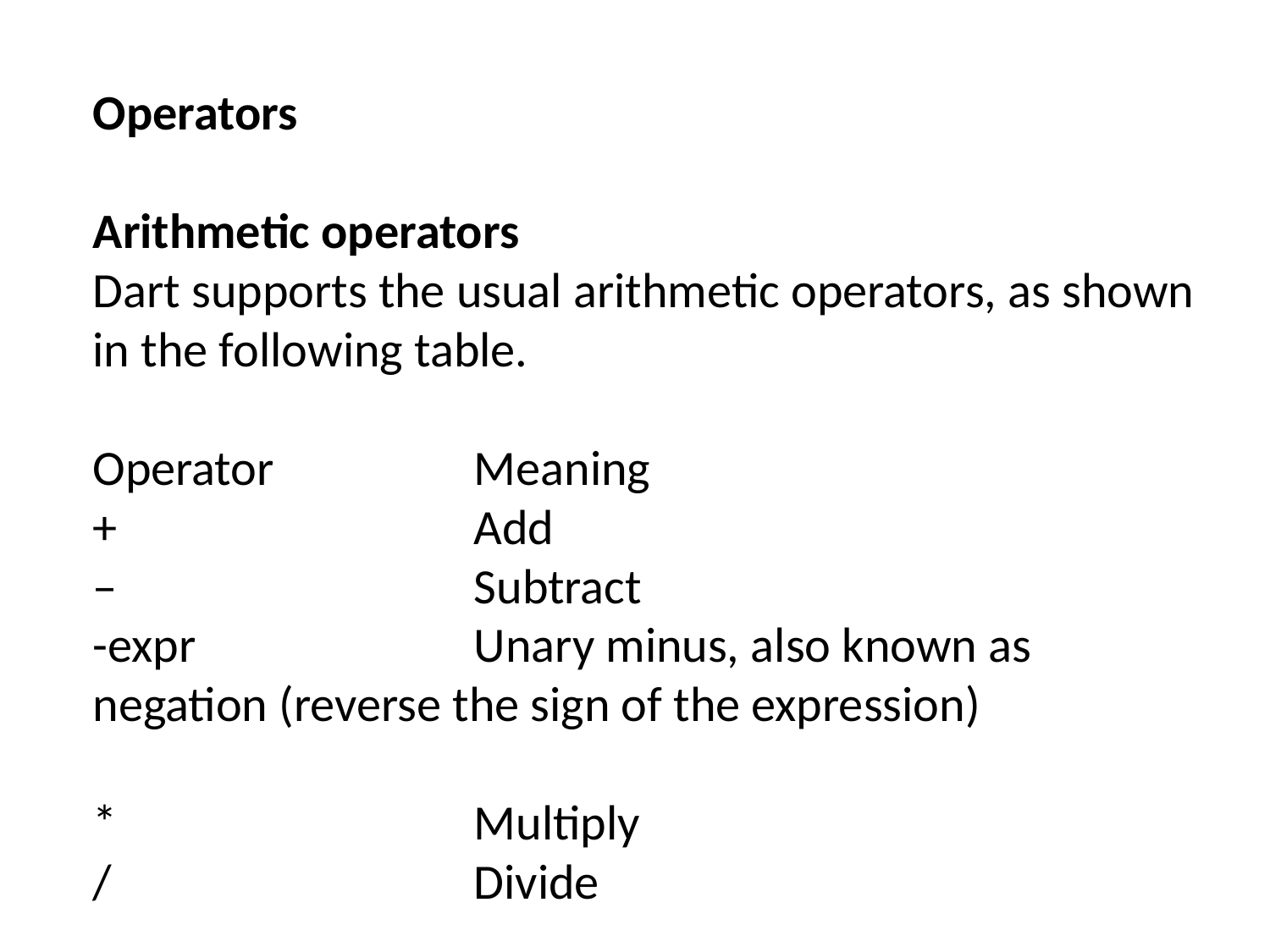

Operators

Arithmetic operators
Dart supports the usual arithmetic operators, as shown in the following table.

Operator		Meaning
+			Add
–			Subtract
-expr			Unary minus, also known as negation (reverse the sign of the expression)

*			Multiply
/			Divide